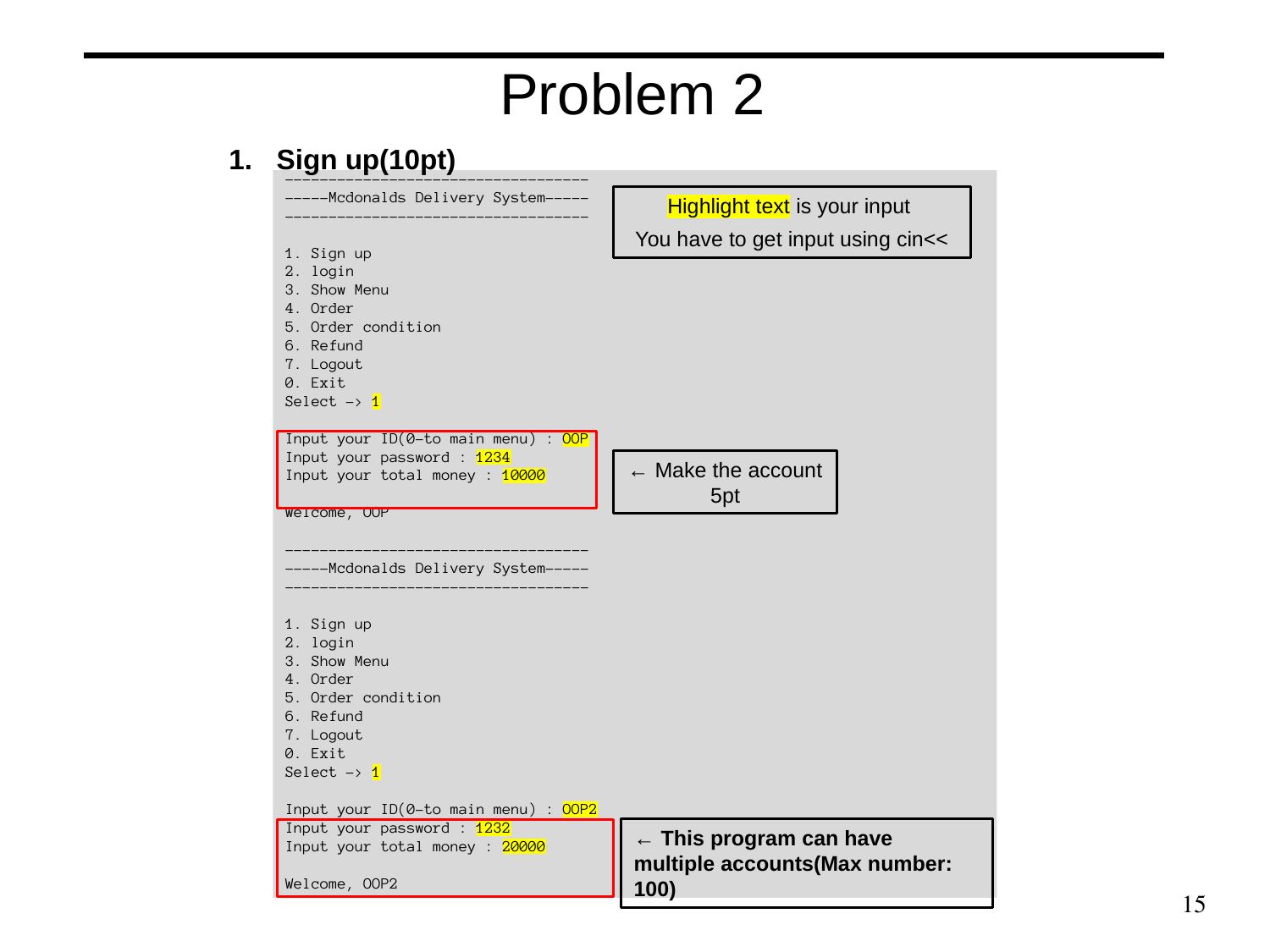

Problem 2
Sign up(10pt)
-----------------------------------
-----Mcdonalds Delivery System-----
-----------------------------------

1. Sign up
2. login
3. Show Menu
4. Order
5. Order condition
6. Refund
7. Logout
0. Exit
Select -> 1

Input your ID(0-to main menu) : OOP
Input your password : 1234
Input your total money : 10000

Welcome, OOP

-----------------------------------
-----Mcdonalds Delivery System-----
-----------------------------------

1. Sign up
2. login
3. Show Menu
4. Order
5. Order condition
6. Refund
7. Logout
0. Exit
Select -> 1

Input your ID(0-to main menu) : OOP2
Input your password : 1232
Input your total money : 20000

Welcome, OOP2
Highlight text is your input
You have to get input using cin<<

← Make the account 5pt
← This program can have multiple accounts(Max number: 100)